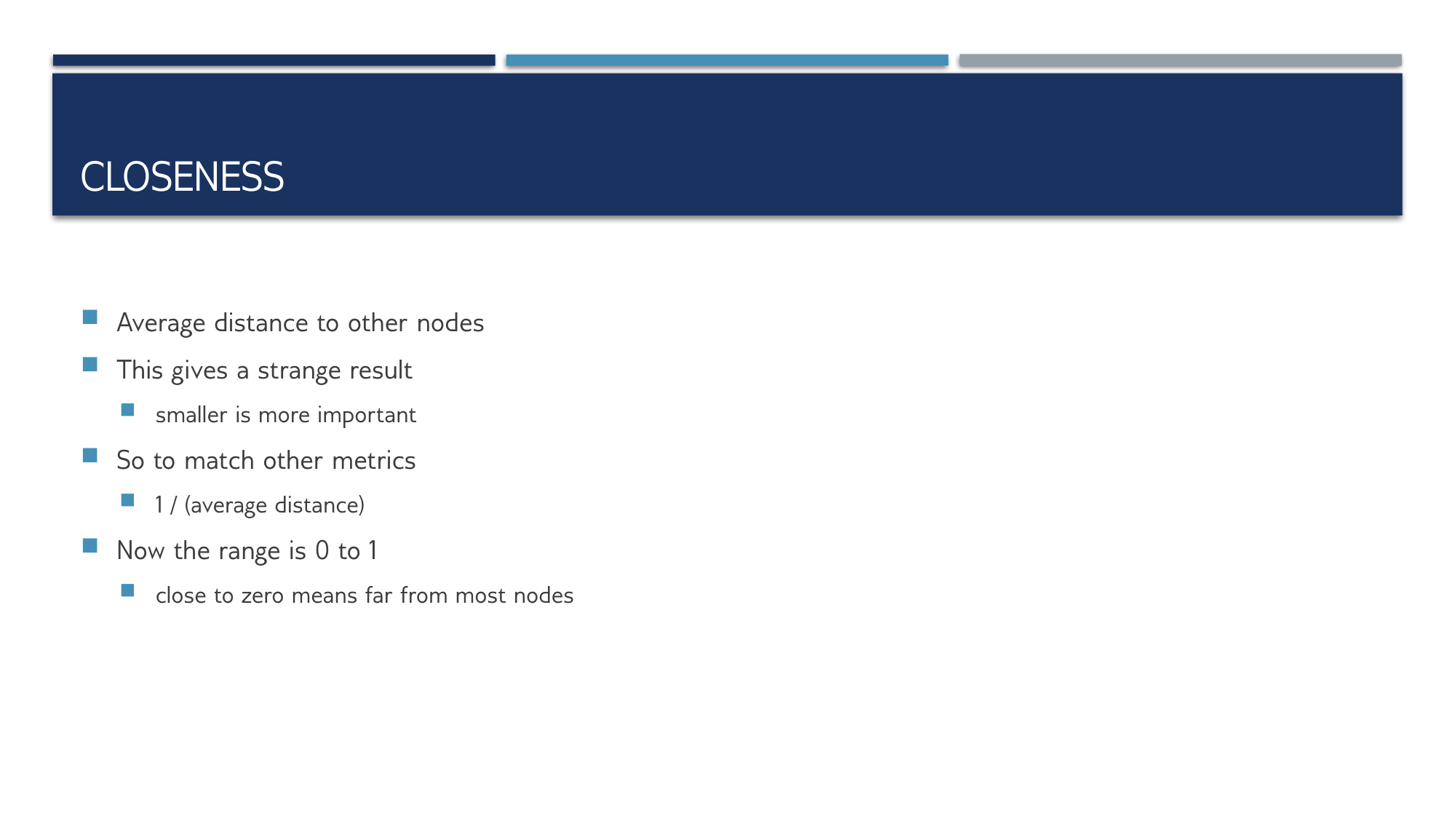

# Closeness
Average distance to other nodes
This gives a strange result
smaller is more important
So to match other metrics
1 / (average distance)
Now the range is 0 to 1
close to zero means far from most nodes